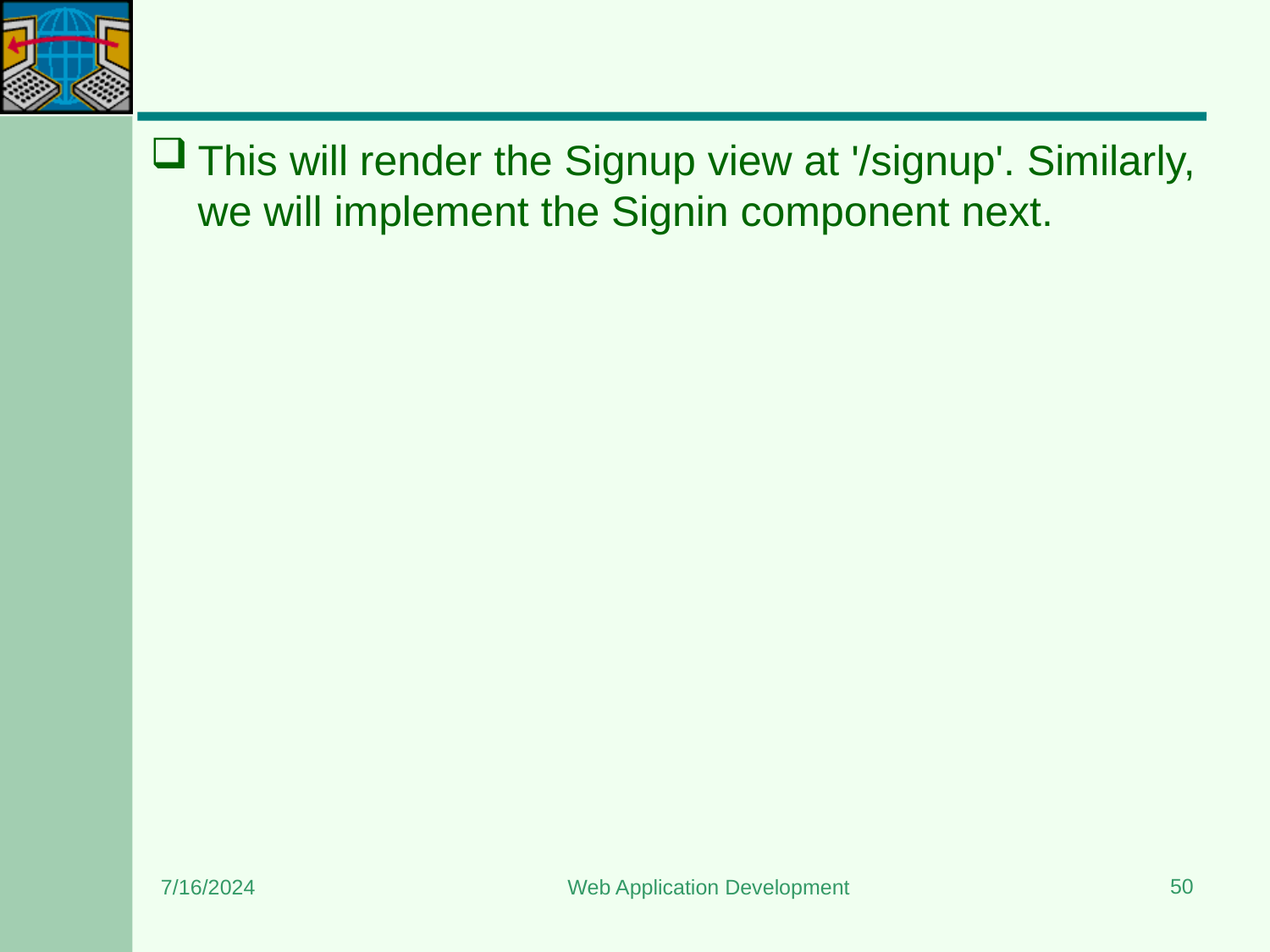

#
This will render the Signup view at '/signup'. Similarly, we will implement the Signin component next.
50
7/16/2024
Web Application Development